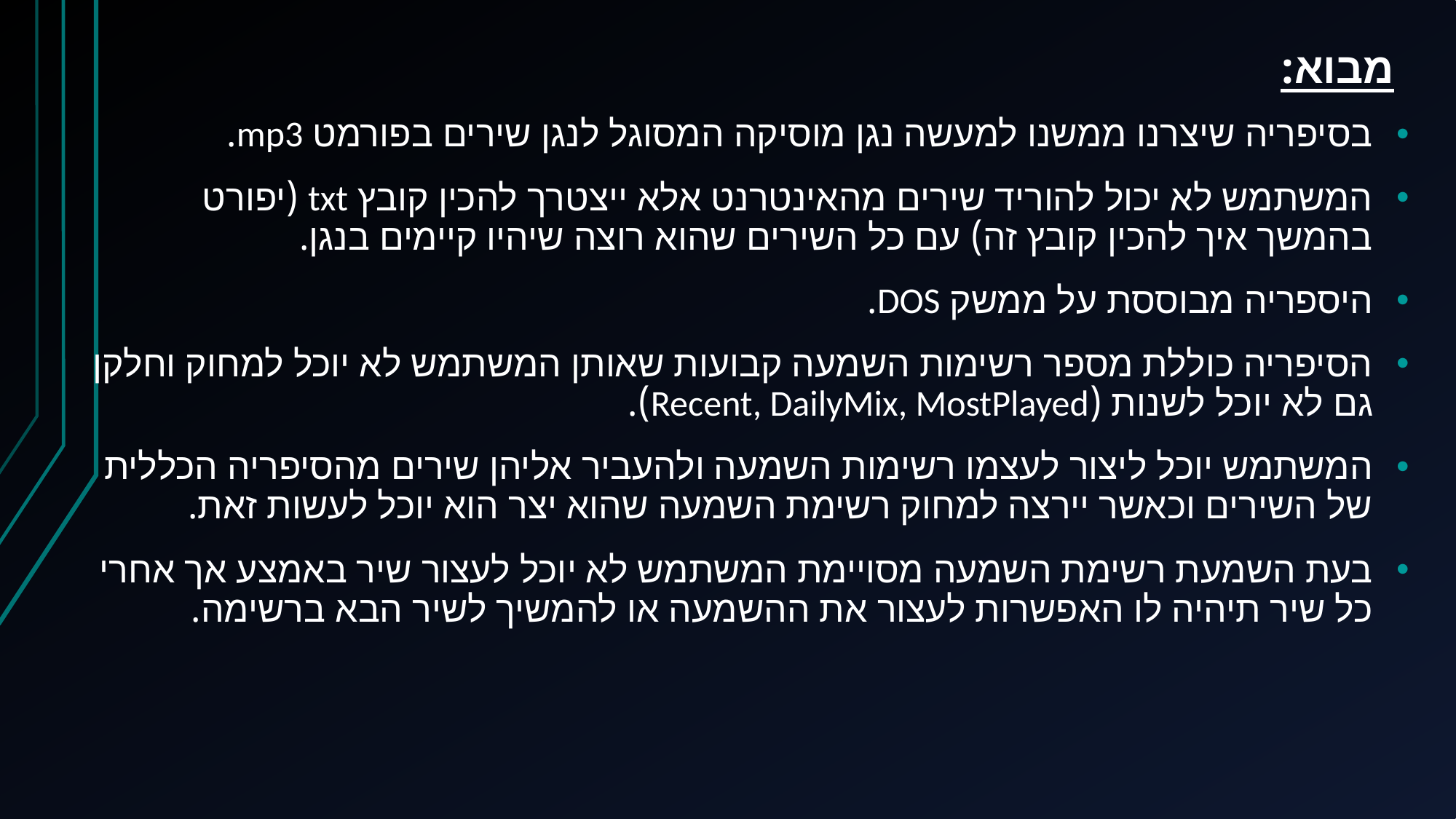

# מבוא:
בסיפריה שיצרנו ממשנו למעשה נגן מוסיקה המסוגל לנגן שירים בפורמט mp3.
המשתמש לא יכול להוריד שירים מהאינטרנט אלא ייצטרך להכין קובץ txt (יפורט בהמשך איך להכין קובץ זה) עם כל השירים שהוא רוצה שיהיו קיימים בנגן.
היספריה מבוססת על ממשק DOS.
הסיפריה כוללת מספר רשימות השמעה קבועות שאותן המשתמש לא יוכל למחוק וחלקן גם לא יוכל לשנות (Recent, DailyMix, MostPlayed).
המשתמש יוכל ליצור לעצמו רשימות השמעה ולהעביר אליהן שירים מהסיפריה הכללית של השירים וכאשר יירצה למחוק רשימת השמעה שהוא יצר הוא יוכל לעשות זאת.
בעת השמעת רשימת השמעה מסויימת המשתמש לא יוכל לעצור שיר באמצע אך אחרי כל שיר תיהיה לו האפשרות לעצור את ההשמעה או להמשיך לשיר הבא ברשימה.